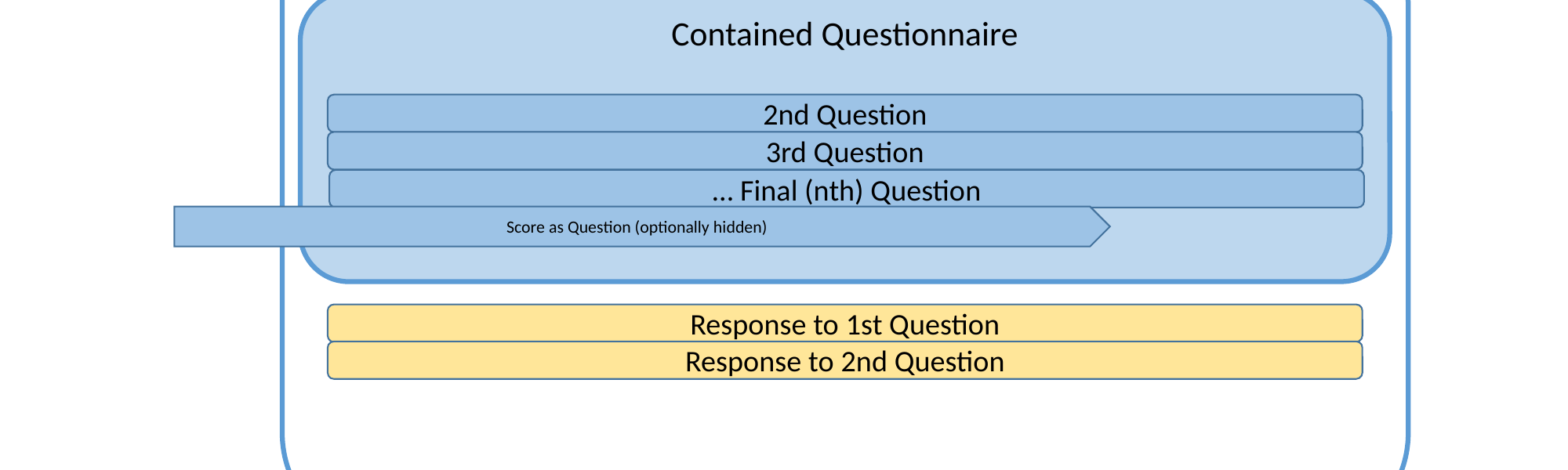

QuestionnaireAnswer Resource
1st Question
Contained Questionnaire
2nd Question
3rd Question
… Final (nth) Question
Score as Question (optionally hidden)
Response to 1st Question
Response to 2nd Question
Response to 3rd Question
… Response to Nth Question
Score as a prepopulated Response